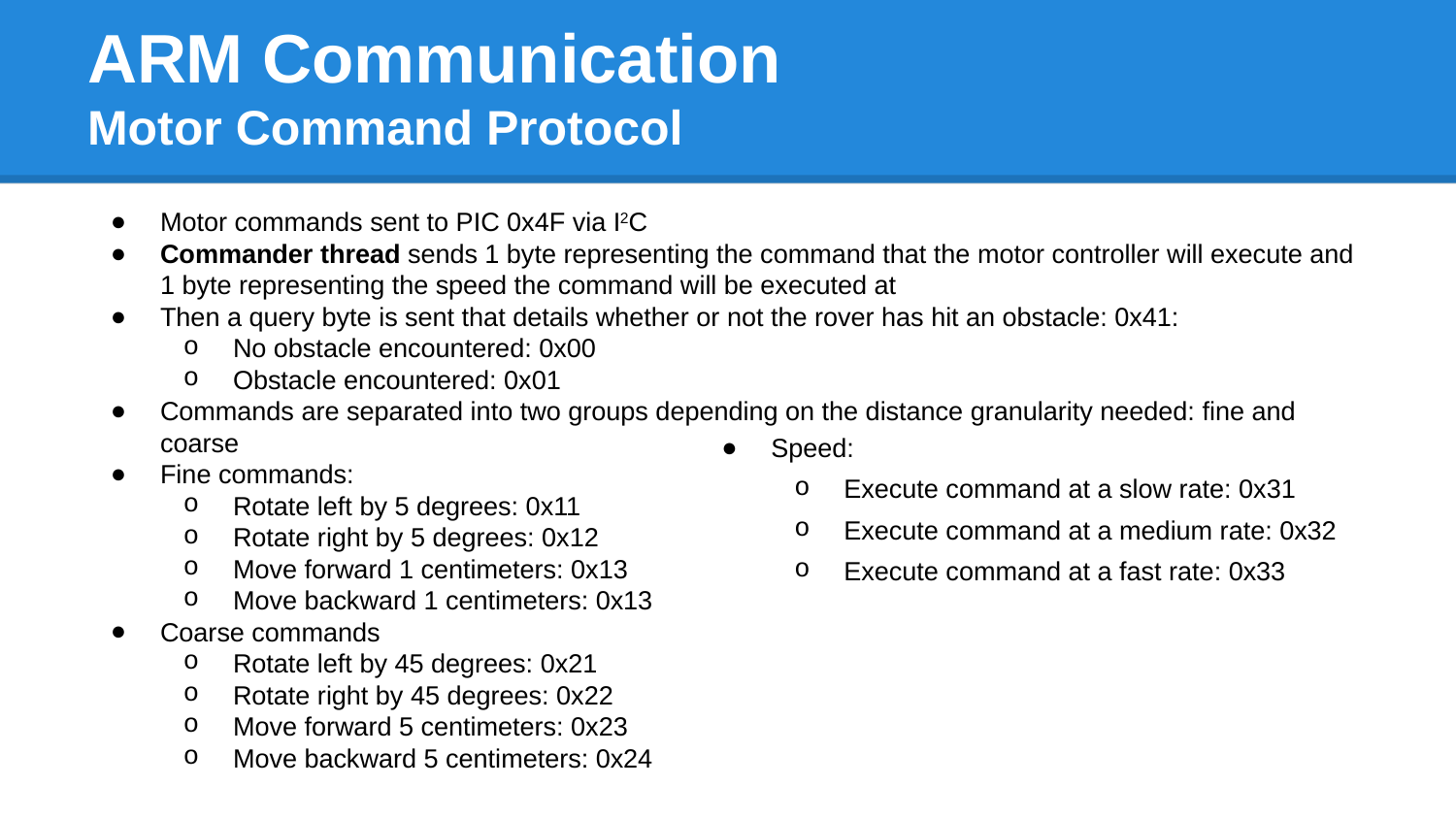

# ARM Communication
Motor Command Protocol
Motor commands sent to PIC 0x4F via I2C
Commander thread sends 1 byte representing the command that the motor controller will execute and 1 byte representing the speed the command will be executed at
Then a query byte is sent that details whether or not the rover has hit an obstacle: 0x41:
No obstacle encountered: 0x00
Obstacle encountered: 0x01
Commands are separated into two groups depending on the distance granularity needed: fine and coarse
Fine commands:
Rotate left by 5 degrees: 0x11
Rotate right by 5 degrees: 0x12
Move forward 1 centimeters: 0x13
Move backward 1 centimeters: 0x13
Coarse commands
Rotate left by 45 degrees: 0x21
Rotate right by 45 degrees: 0x22
Move forward 5 centimeters: 0x23
Move backward 5 centimeters: 0x24
Speed:
Execute command at a slow rate: 0x31
Execute command at a medium rate: 0x32
Execute command at a fast rate: 0x33